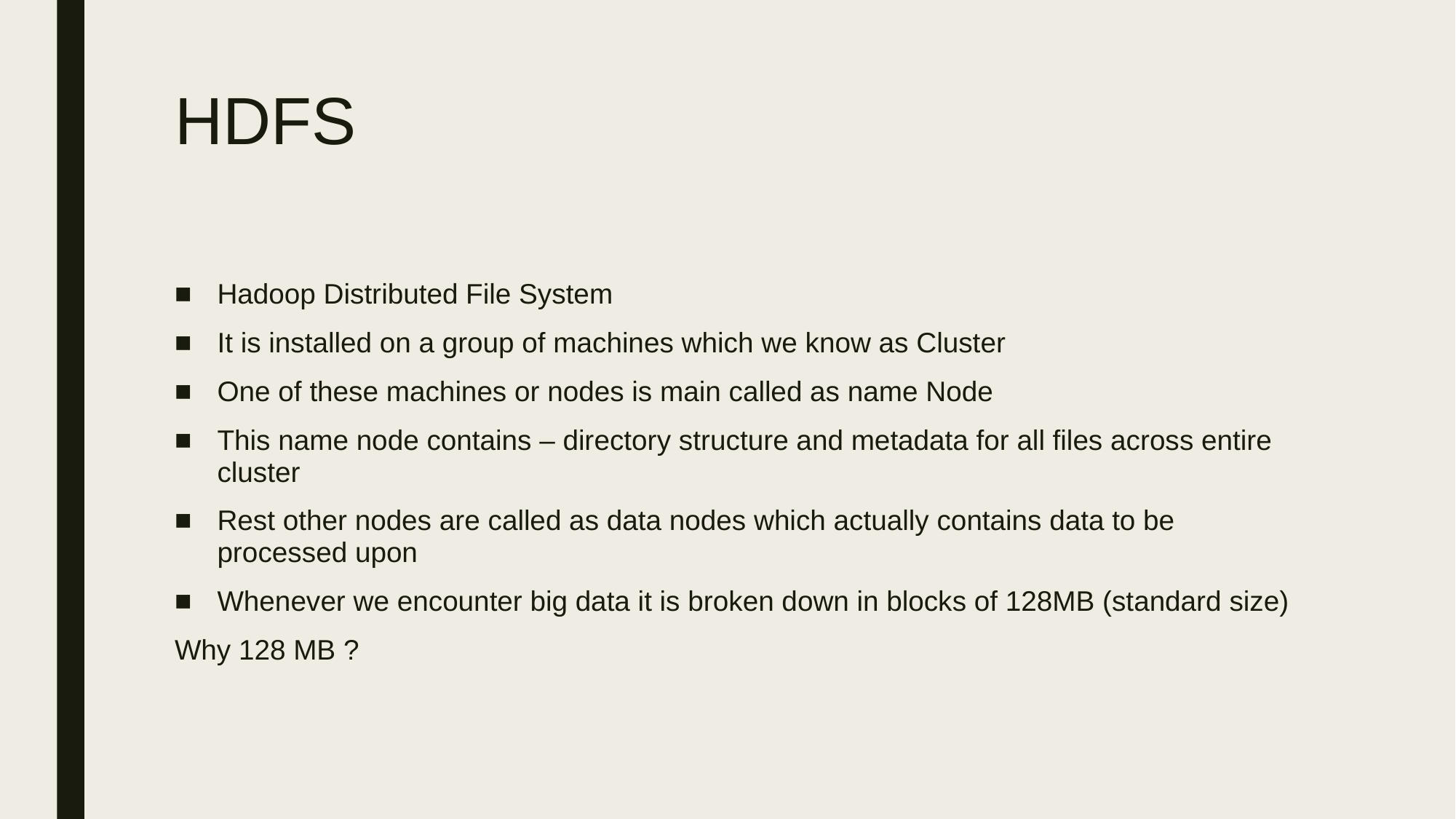

# HDFS
Hadoop Distributed File System
It is installed on a group of machines which we know as Cluster
One of these machines or nodes is main called as name Node
This name node contains – directory structure and metadata for all files across entire cluster
Rest other nodes are called as data nodes which actually contains data to be processed upon
Whenever we encounter big data it is broken down in blocks of 128MB (standard size)
Why 128 MB ?